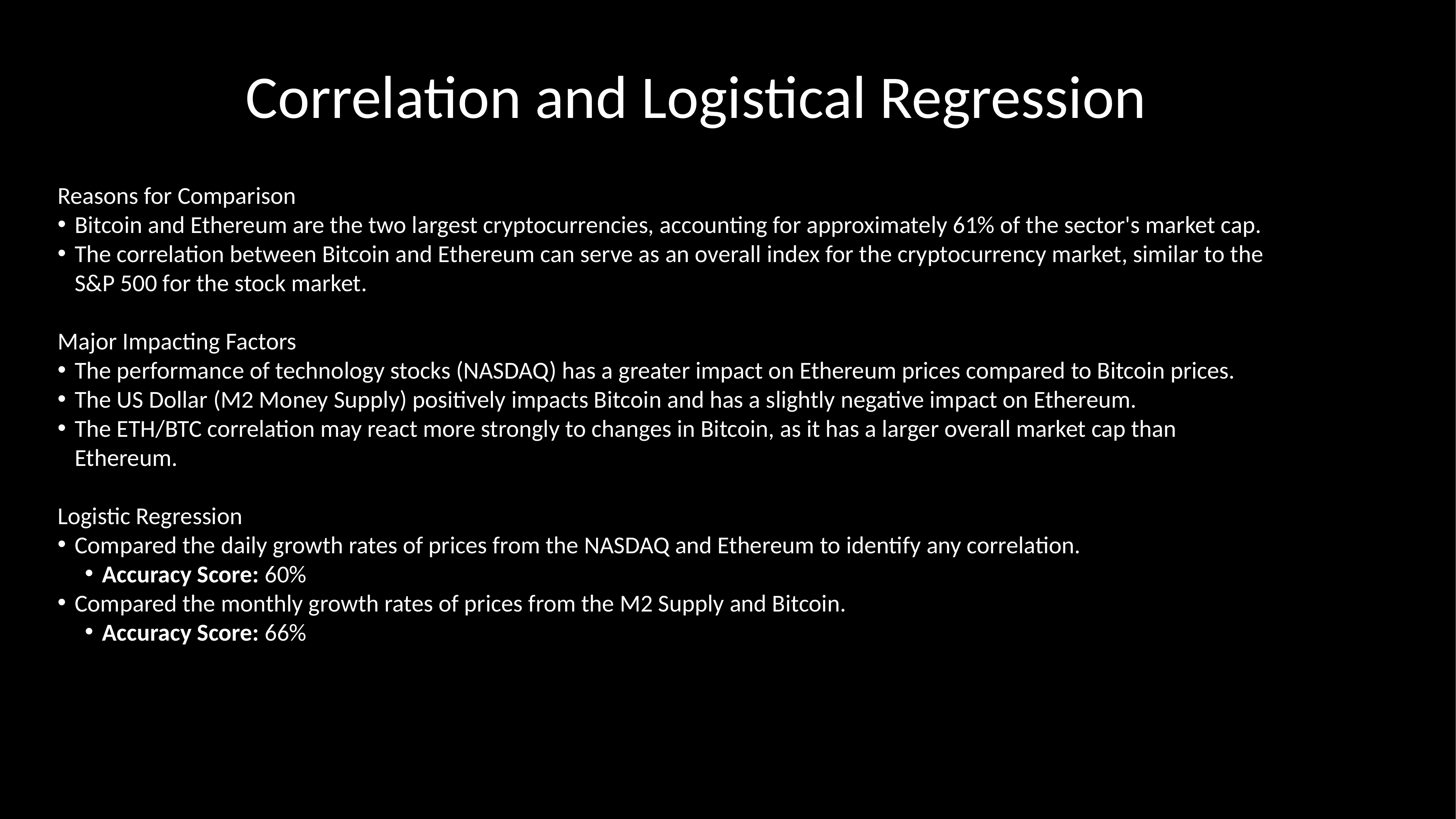

Correlation and Logistical Regression
Reasons for Comparison
Bitcoin and Ethereum are the two largest cryptocurrencies, accounting for approximately 61% of the sector's market cap.
The correlation between Bitcoin and Ethereum can serve as an overall index for the cryptocurrency market, similar to the S&P 500 for the stock market.

Major Impacting Factors
The performance of technology stocks (NASDAQ) has a greater impact on Ethereum prices compared to Bitcoin prices.
The US Dollar (M2 Money Supply) positively impacts Bitcoin and has a slightly negative impact on Ethereum.
The ETH/BTC correlation may react more strongly to changes in Bitcoin, as it has a larger overall market cap than Ethereum.

Logistic Regression
Compared the daily growth rates of prices from the NASDAQ and Ethereum to identify any correlation.
Accuracy Score: 60%
Compared the monthly growth rates of prices from the M2 Supply and Bitcoin.
Accuracy Score: 66%